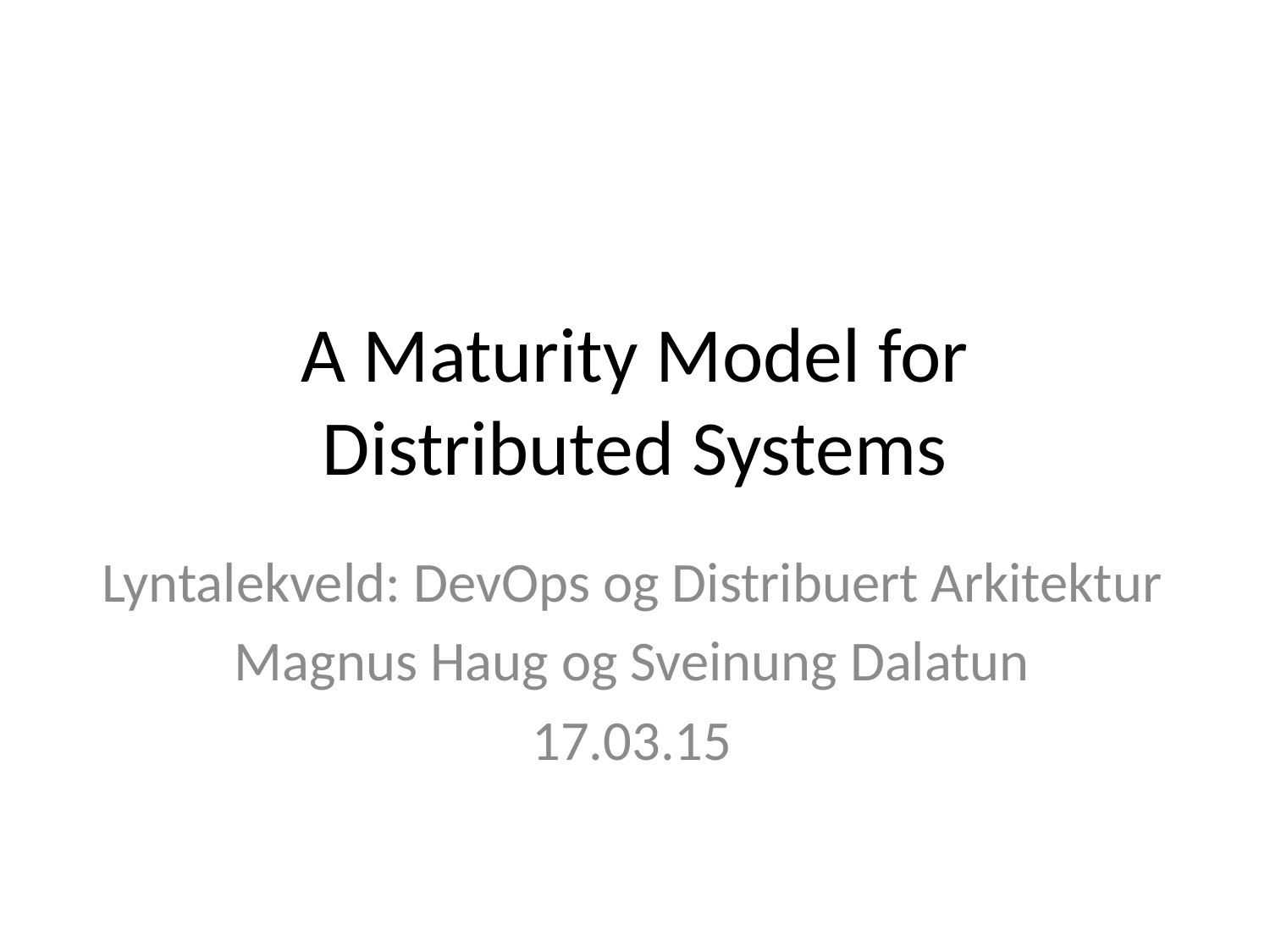

# A Maturity Model for Distributed Systems
Lyntalekveld: DevOps og Distribuert Arkitektur
Magnus Haug og Sveinung Dalatun
17.03.15